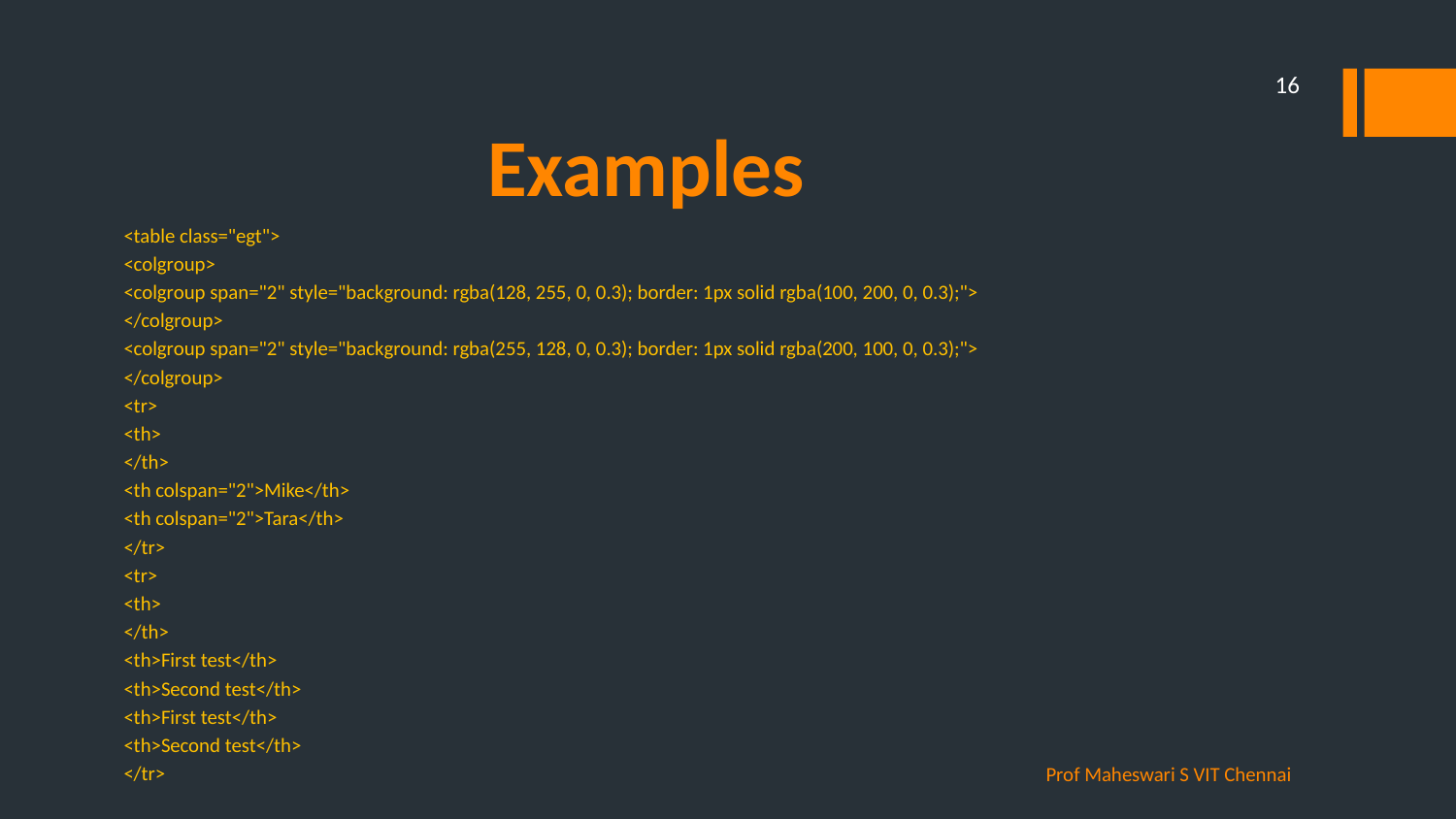

16
# Examples
<table class="egt">
<colgroup>
<colgroup span="2" style="background: rgba(128, 255, 0, 0.3); border: 1px solid rgba(100, 200, 0, 0.3);">
</colgroup>
<colgroup span="2" style="background: rgba(255, 128, 0, 0.3); border: 1px solid rgba(200, 100, 0, 0.3);">
</colgroup>
<tr>
<th>
</th>
<th colspan="2">Mike</th>
<th colspan="2">Tara</th>
</tr>
<tr>
<th>
</th>
<th>First test</th>
<th>Second test</th>
<th>First test</th>
<th>Second test</th>
</tr>
Prof Maheswari S VIT Chennai